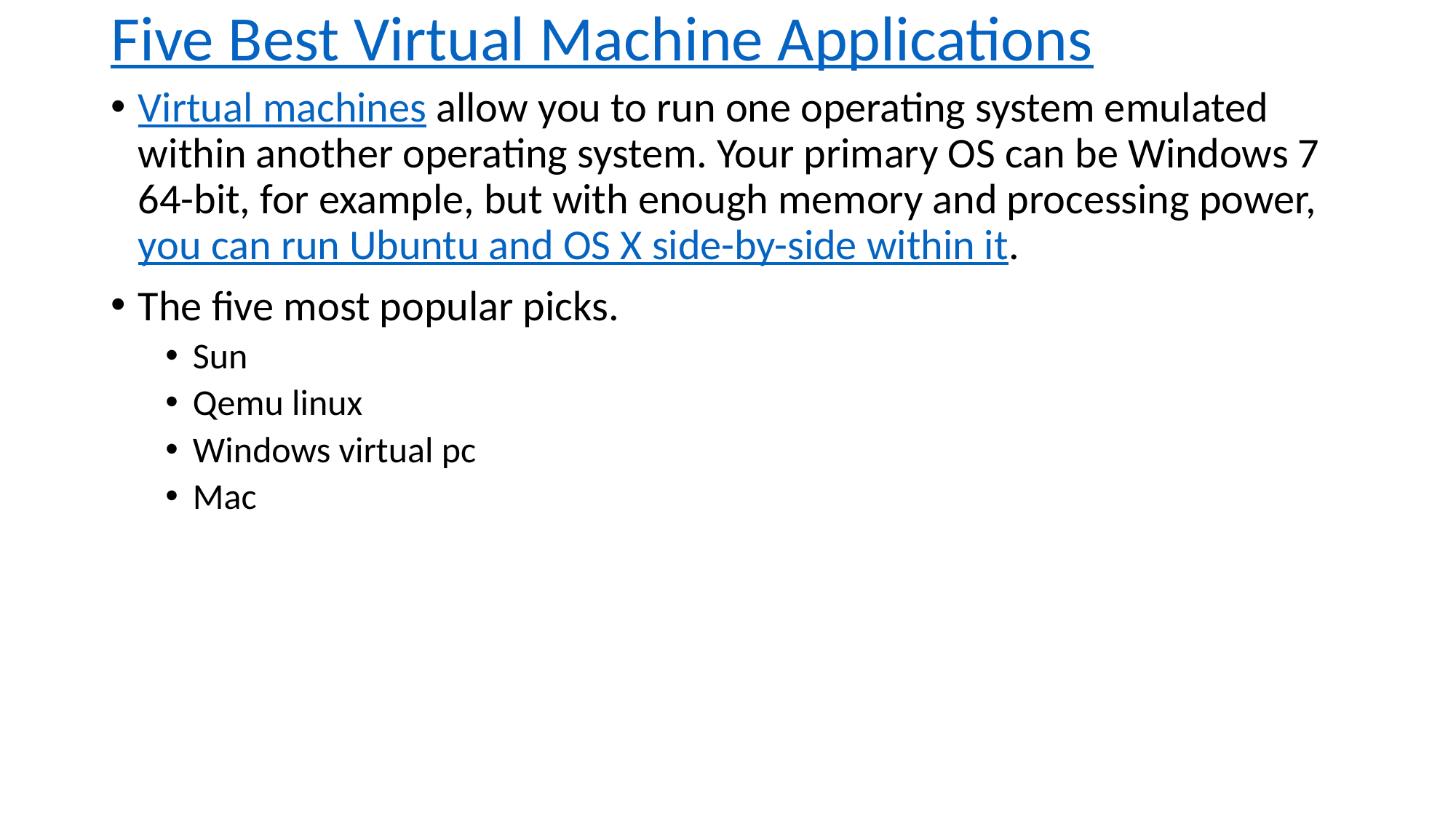

# Five Best Virtual Machine Applications
Virtual machines allow you to run one operating system emulated within another operating system. Your primary OS can be Windows 7 64-bit, for example, but with enough memory and processing power, you can run Ubuntu and OS X side-by-side within it.
The five most popular picks.
Sun
Qemu linux
Windows virtual pc
Mac